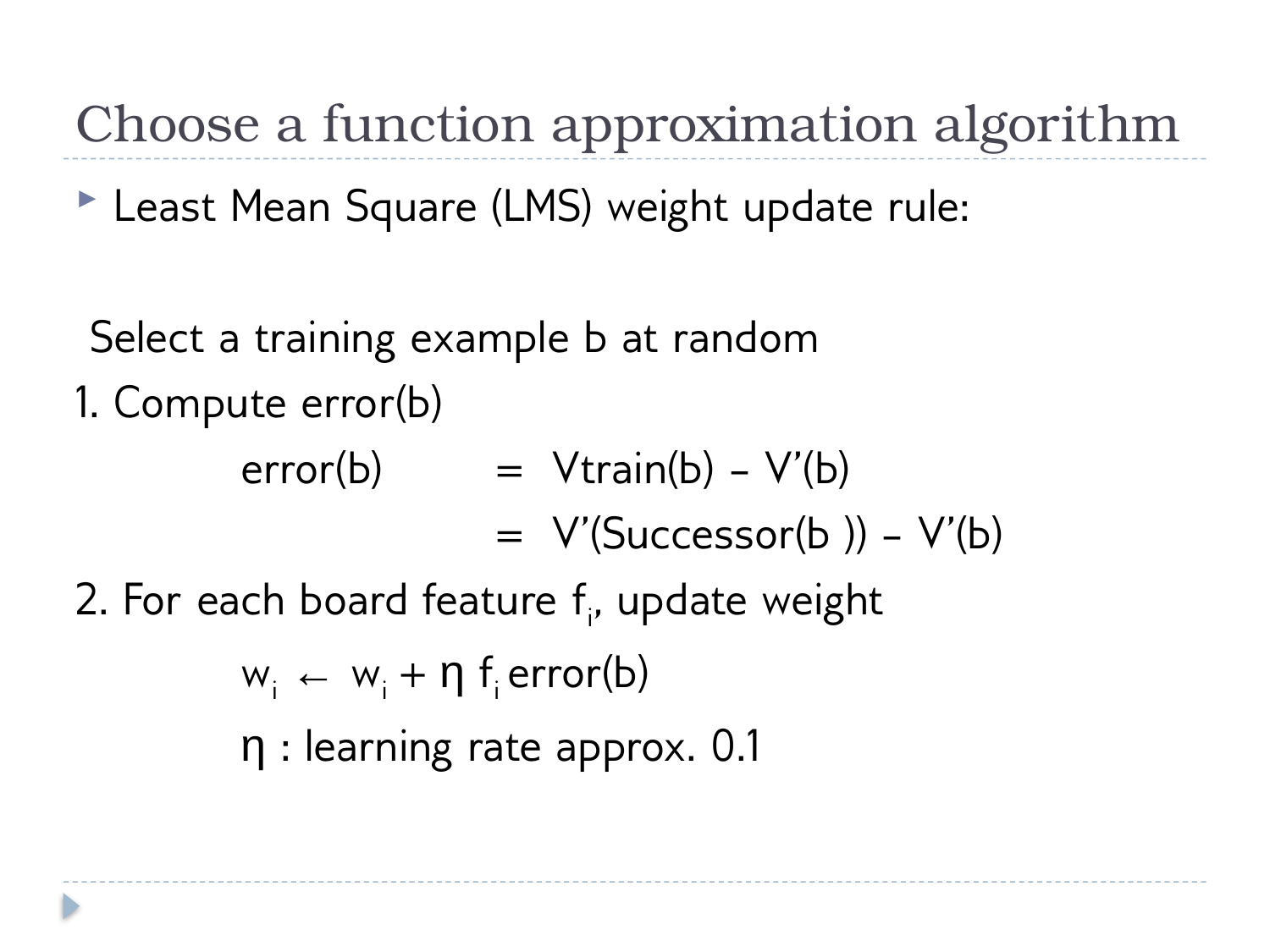

# Choose a function approximation algorithm
Least Mean Square (LMS) weight update rule:

 Select a training example b at random
1. Compute error(b)
		error(b) 	=  Vtrain(b) – V’(b)
				=  V’(Successor(b )) – V’(b)
2. For each board feature fi, update weight
		wi ← wi + η fi error(b)
		η : learning rate approx. 0.1